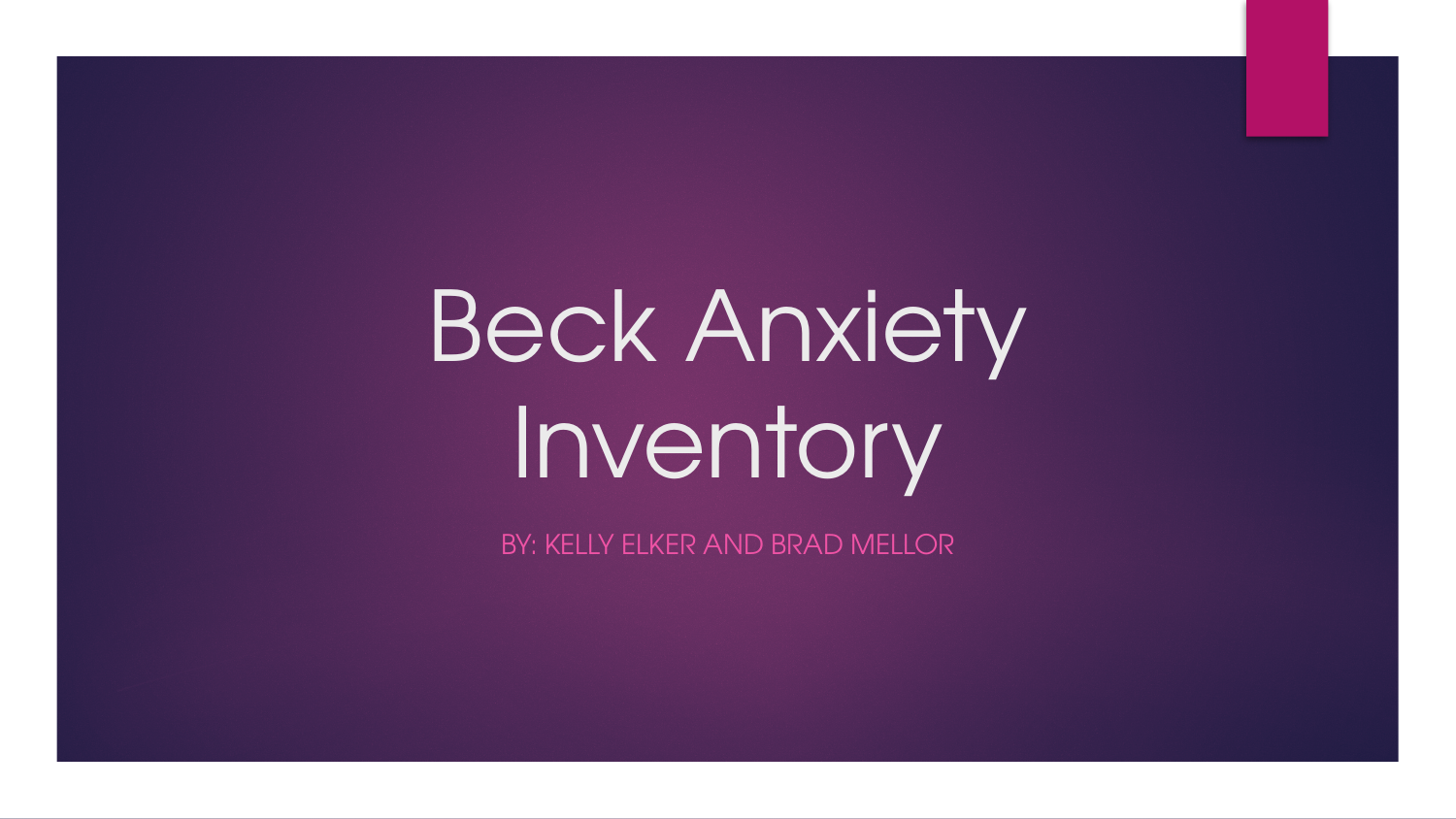

# Beck Anxiety Inventory
By: Kelly Elker and Brad Mellor